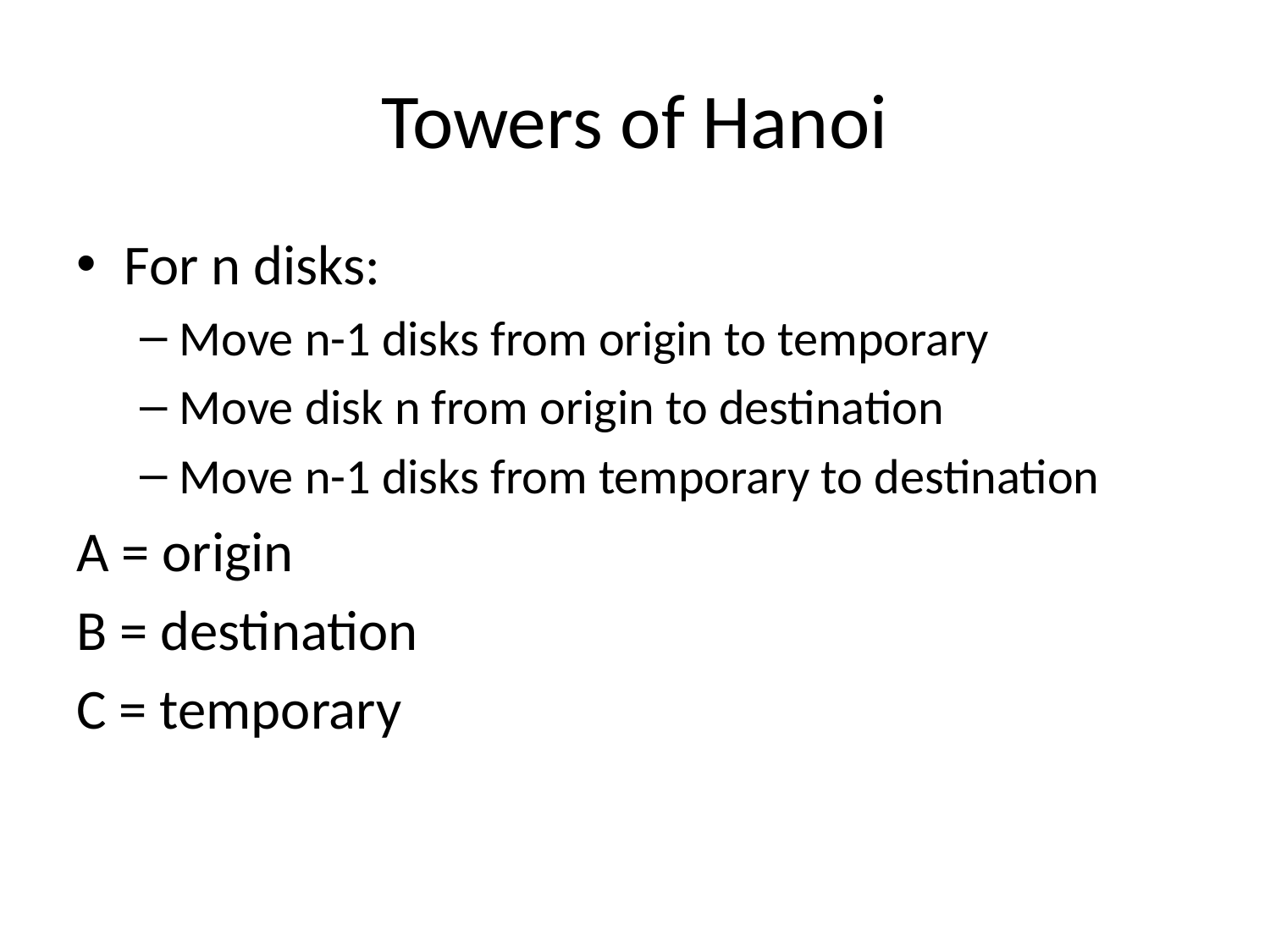

# Towers of Hanoi
For n disks:
Move n-1 disks from origin to temporary
Move disk n from origin to destination
Move n-1 disks from temporary to destination
A = origin
B = destination
C = temporary